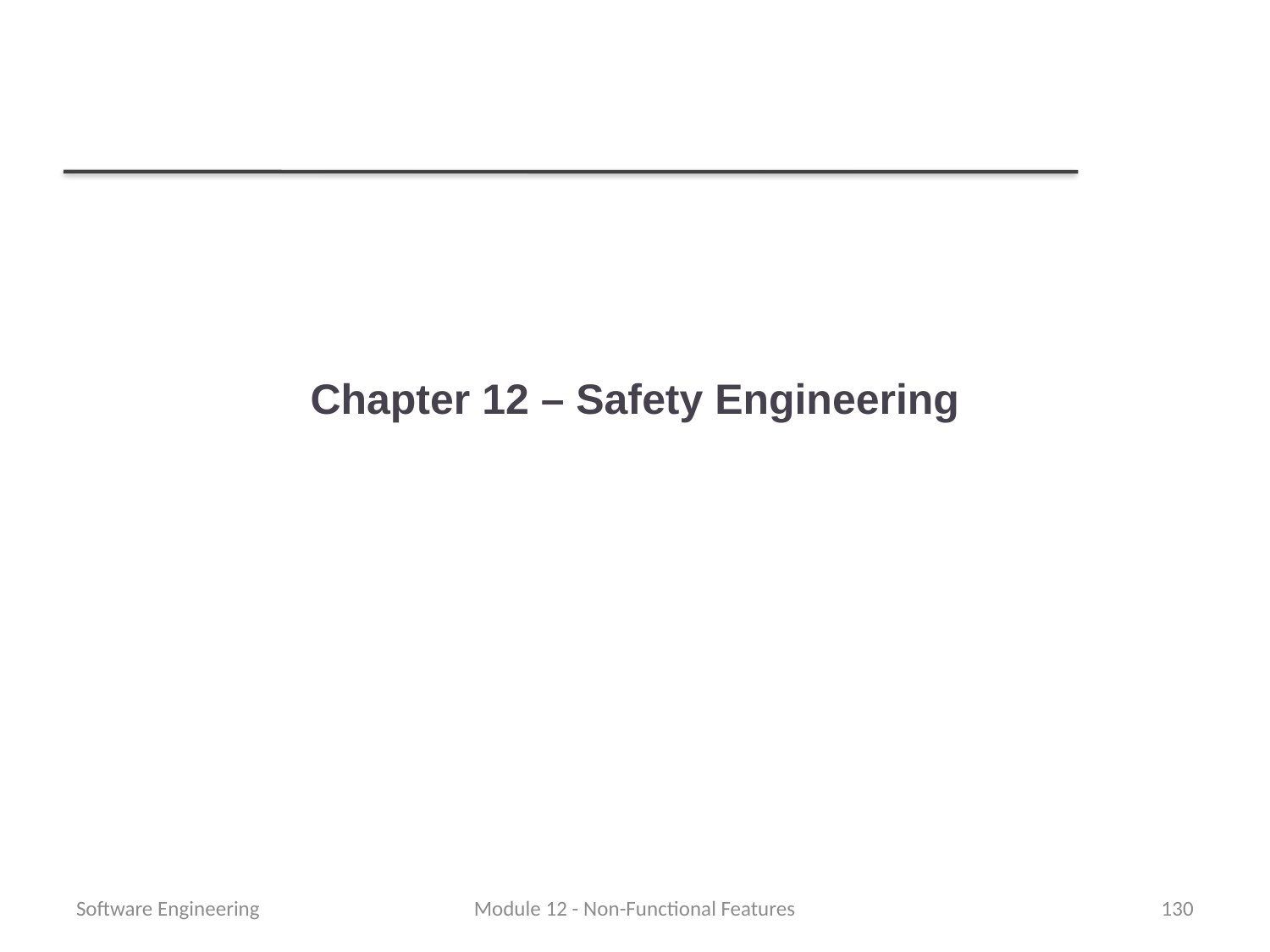

# Chapter 12 – Safety Engineering

Software Engineering
Module 12 - Non-Functional Features
130